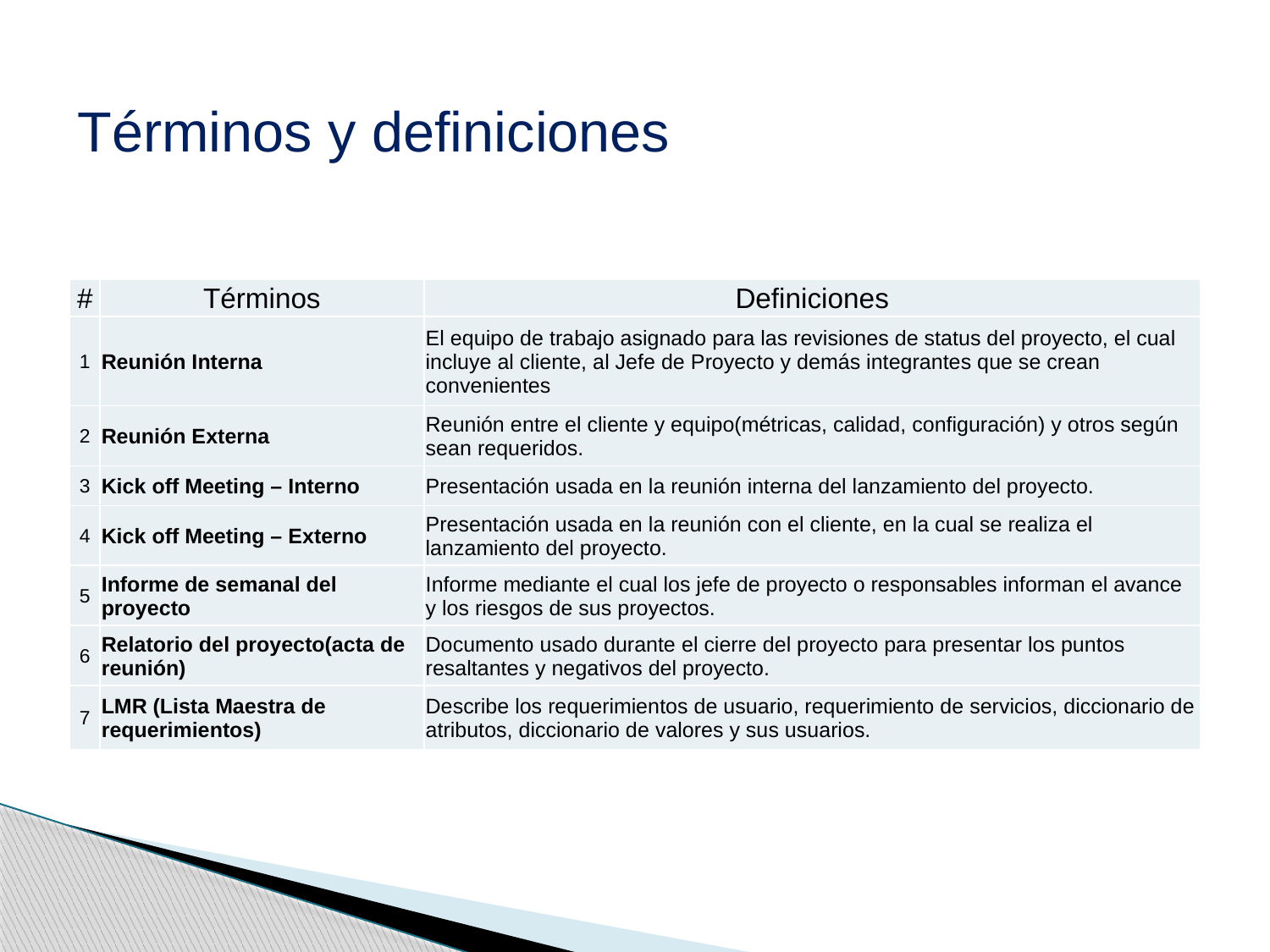

Términos y definiciones
| # | Términos | Definiciones |
| --- | --- | --- |
| 1 | Reunión Interna | El equipo de trabajo asignado para las revisiones de status del proyecto, el cual incluye al cliente, al Jefe de Proyecto y demás integrantes que se crean convenientes |
| 2 | Reunión Externa | Reunión entre el cliente y equipo(métricas, calidad, configuración) y otros según sean requeridos. |
| 3 | Kick off Meeting – Interno | Presentación usada en la reunión interna del lanzamiento del proyecto. |
| 4 | Kick off Meeting – Externo | Presentación usada en la reunión con el cliente, en la cual se realiza el lanzamiento del proyecto. |
| 5 | Informe de semanal del proyecto | Informe mediante el cual los jefe de proyecto o responsables informan el avance y los riesgos de sus proyectos. |
| 6 | Relatorio del proyecto(acta de reunión) | Documento usado durante el cierre del proyecto para presentar los puntos resaltantes y negativos del proyecto. |
| 7 | LMR (Lista Maestra de requerimientos) | Describe los requerimientos de usuario, requerimiento de servicios, diccionario de atributos, diccionario de valores y sus usuarios. |